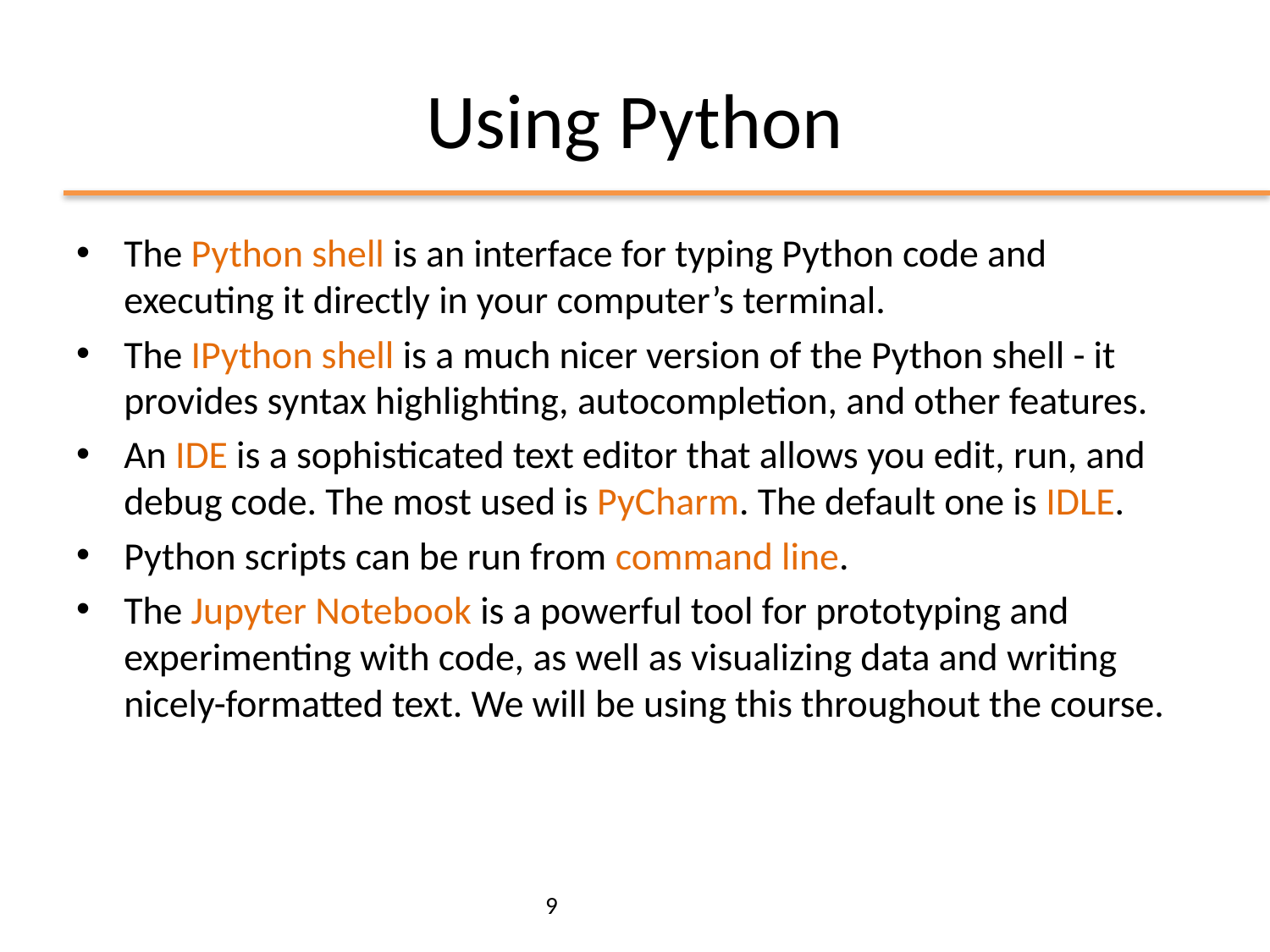

# Using Python
The Python shell is an interface for typing Python code and executing it directly in your computer’s terminal.
The IPython shell is a much nicer version of the Python shell - it provides syntax highlighting, autocompletion, and other features.
An IDE is a sophisticated text editor that allows you edit, run, and debug code. The most used is PyCharm. The default one is IDLE.
Python scripts can be run from command line.
The Jupyter Notebook is a powerful tool for prototyping and experimenting with code, as well as visualizing data and writing nicely-formatted text. We will be using this throughout the course.

9